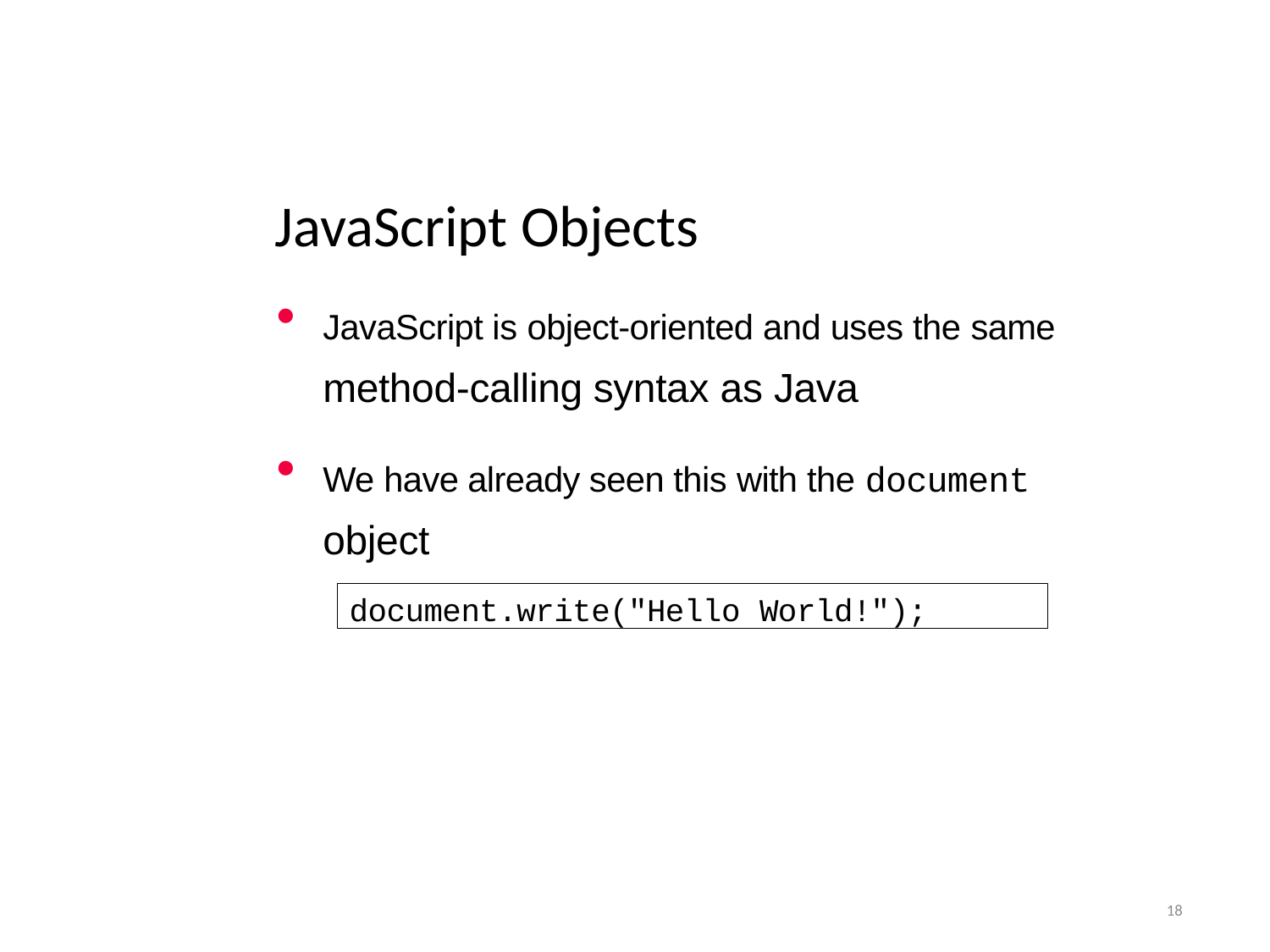

# JavaScript Objects
JavaScript is object-oriented and uses the same  method-calling syntax as Java
We have already seen this with the document
object
document.write("Hello World!");
18